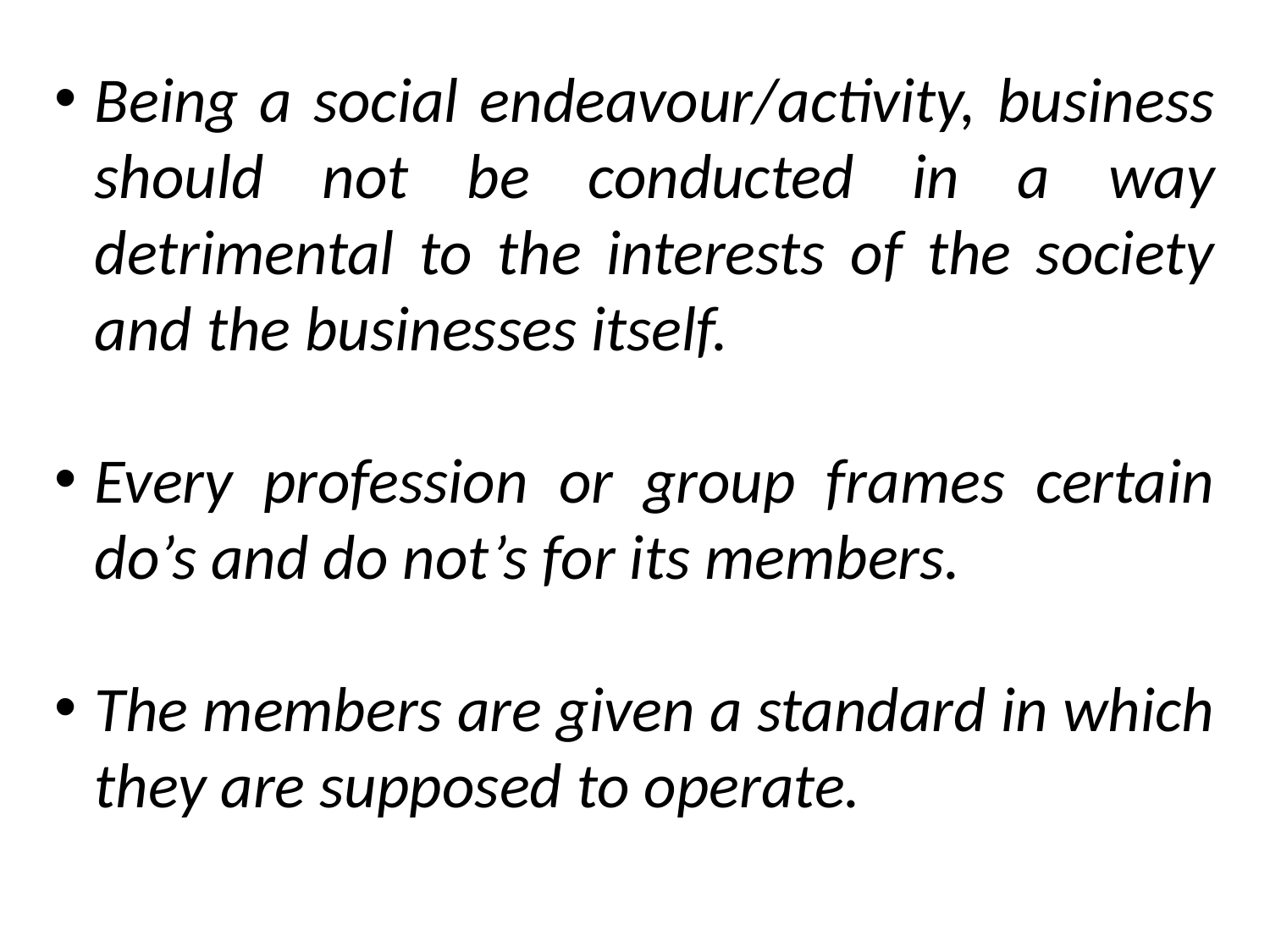

Being a social endeavour/activity, business should not be conducted in a way detrimental to the interests of the society and the businesses itself.

Every profession or group frames certain do’s and do not’s for its members.

The members are given a standard in which they are supposed to operate.